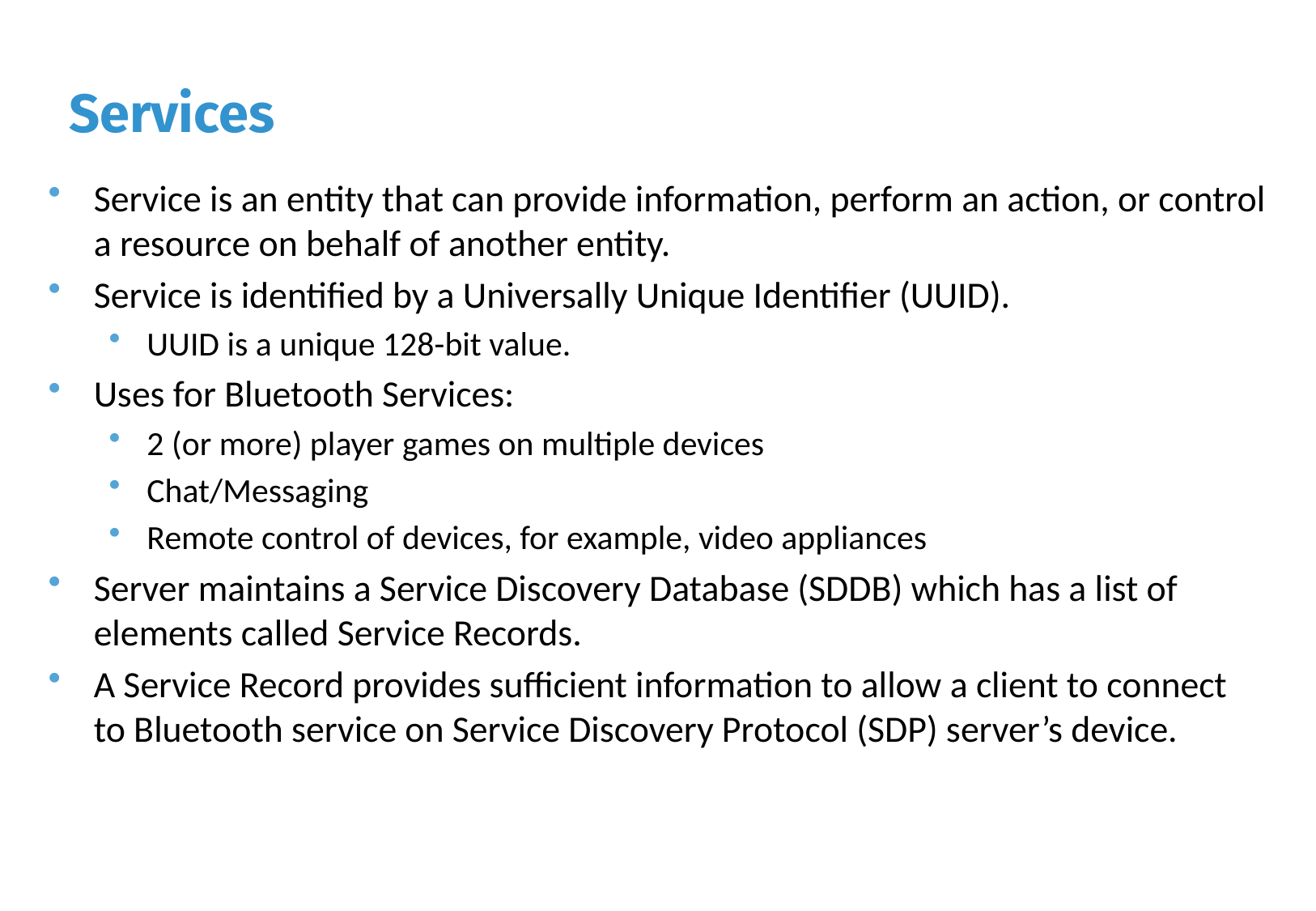

# Services
Service is an entity that can provide information, perform an action, or control a resource on behalf of another entity.
Service is identified by a Universally Unique Identifier (UUID).
UUID is a unique 128-bit value.
Uses for Bluetooth Services:
2 (or more) player games on multiple devices
Chat/Messaging
Remote control of devices, for example, video appliances
Server maintains a Service Discovery Database (SDDB) which has a list of elements called Service Records.
A Service Record provides sufficient information to allow a client to connect to Bluetooth service on Service Discovery Protocol (SDP) server’s device.